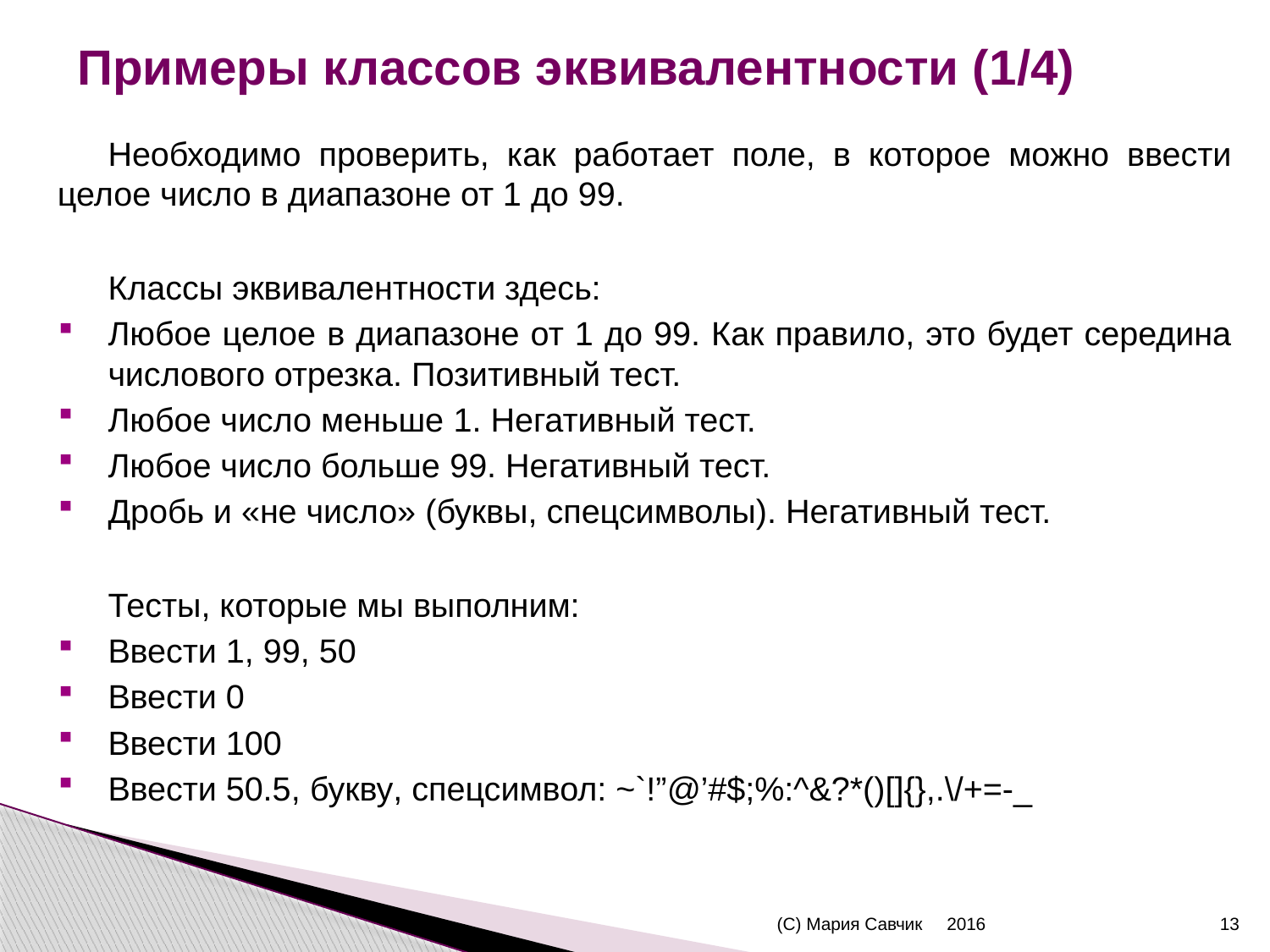

# Примеры классов эквивалентности (1/4)
Необходимо проверить, как работает поле, в которое можно ввести целое число в диапазоне от 1 до 99.

Классы эквивалентности здесь:
Любое целое в диапазоне от 1 до 99. Как правило, это будет середина числового отрезка. Позитивный тест.
Любое число меньше 1. Негативный тест.
Любое число больше 99. Негативный тест.
Дробь и «не число» (буквы, спецсимволы). Негативный тест.

Тесты, которые мы выполним:
Ввести 1, 99, 50
Ввести 0
Ввести 100
Ввести 50.5, букву, спецсимвол: ~`!”@’#$;%:^&?*()[]{},.\/+=-_
(С) Мария Савчик
2016
13